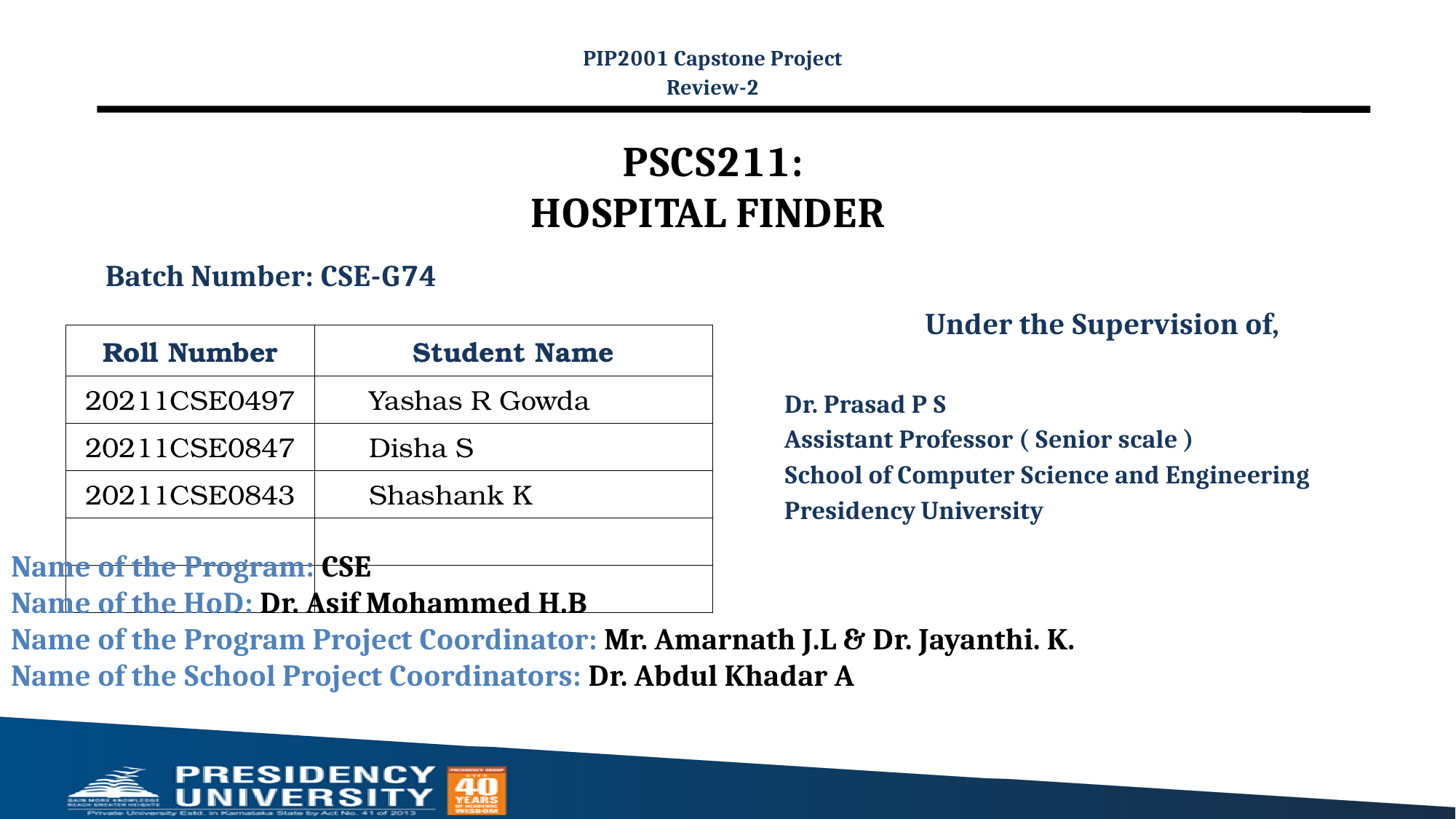

PIP2001 Capstone Project
Review-2
# PSCS211: HOSPITAL FINDER
Batch Number: CSE-G74
Under the Supervision of,

Dr. Prasad P S
Assistant Professor ( Senior scale )
School of Computer Science and Engineering
Presidency University

| Roll Number | Student Name |
| --- | --- |
| 20211CSE0497 | Yashas R Gowda |
| 20211CSE0847 | Disha S |
| 20211CSE0843 | Shashank K |
|  |  |
|  |  |
Name of the Program: CSE
Name of the HoD: Dr. Asif Mohammed H.B
Name of the Program Project Coordinator: Mr. Amarnath J.L & Dr. Jayanthi. K.
Name of the School Project Coordinators: Dr. Abdul Khadar A